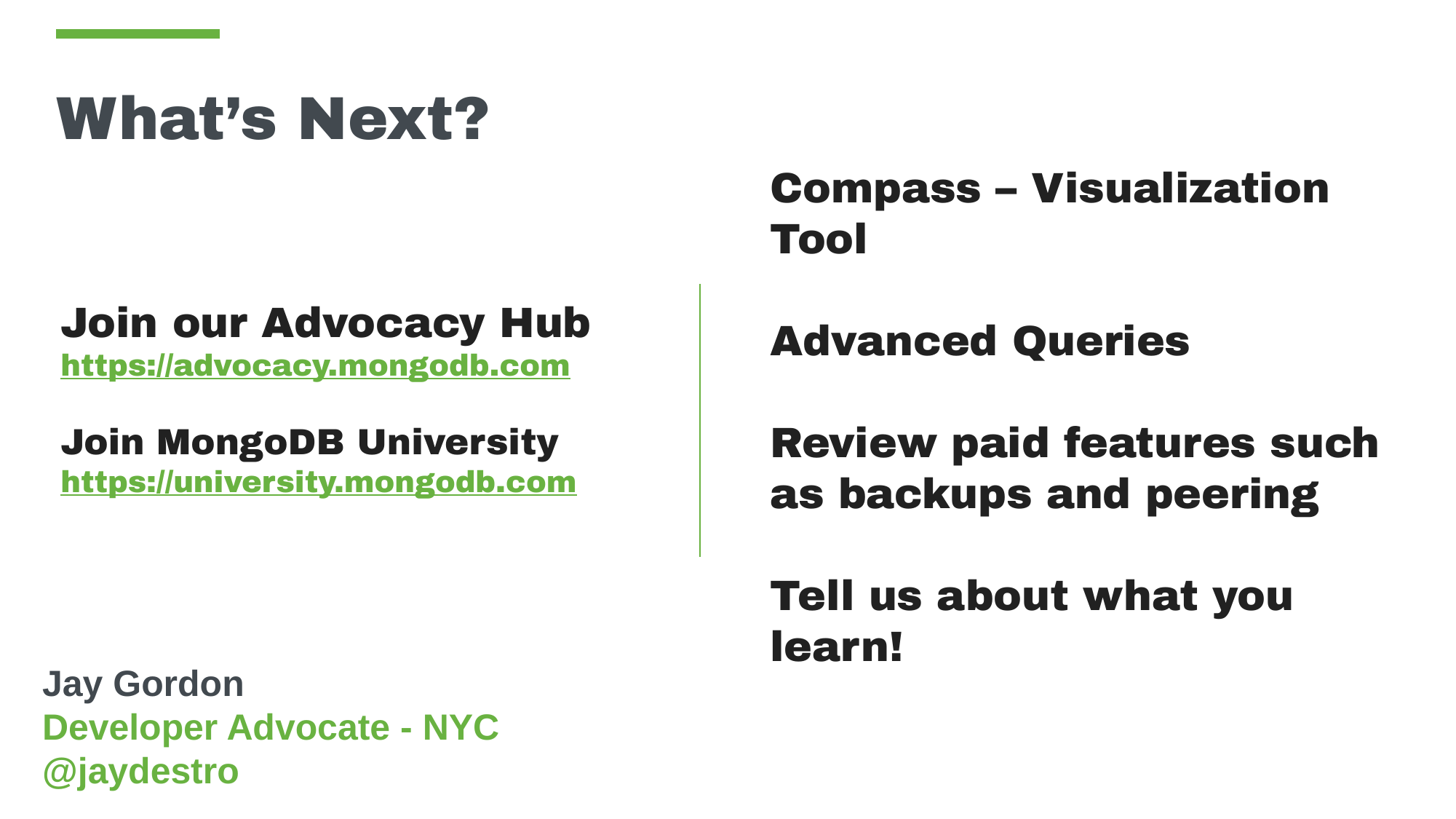

# What’s Next?

Compass – Visualization Tool

Advanced Queries

Review paid features such as backups and peering

Tell us about what you learn!
Join our Advocacy Hub
https://advocacy.mongodb.com
Join MongoDB University
https://university.mongodb.com

Jay Gordon
Developer Advocate - NYC
@jaydestro